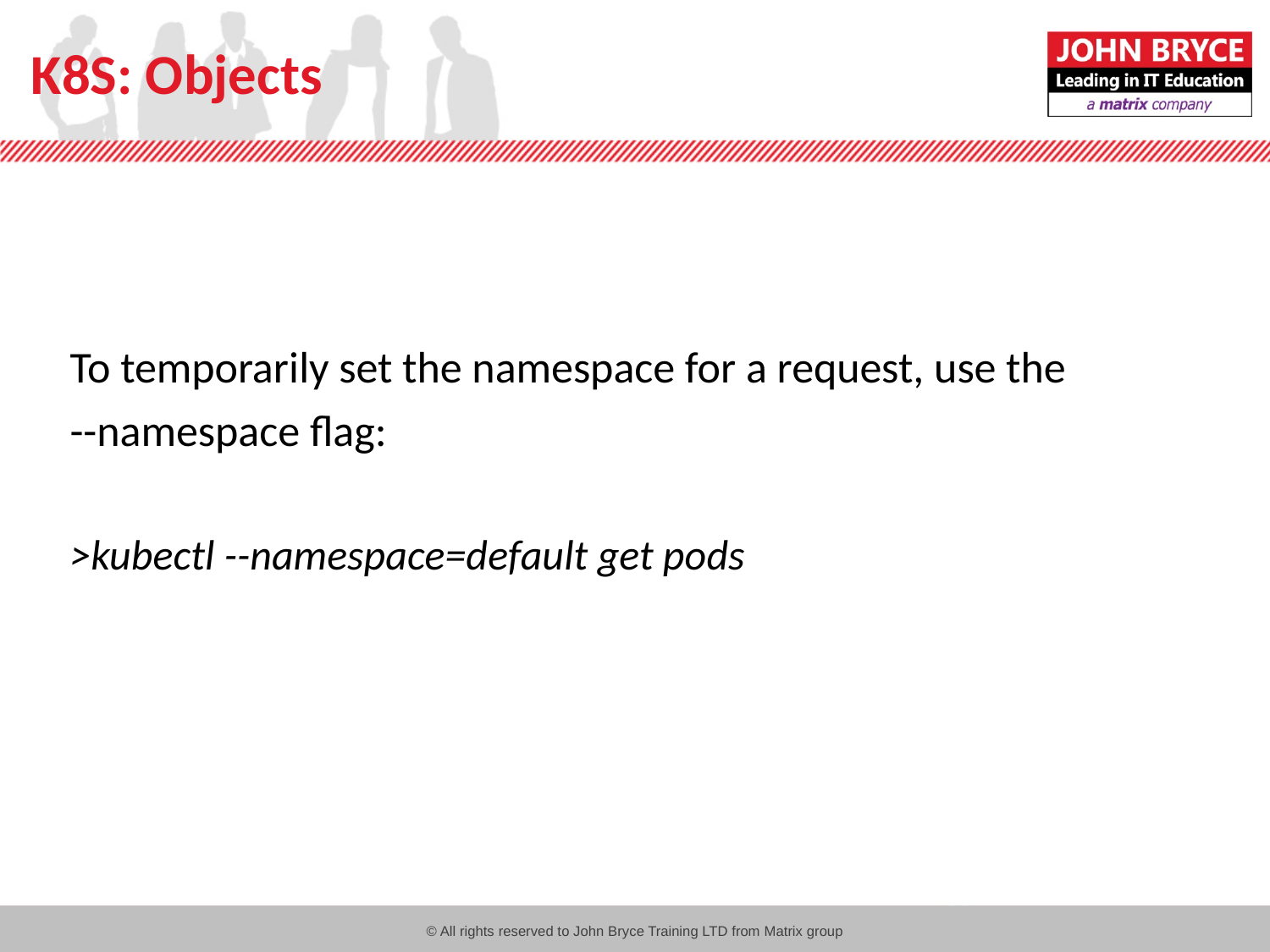

# K8S: Objects

To temporarily set the namespace for a request, use the
--namespace flag:

>kubectl --namespace=default get pods
33